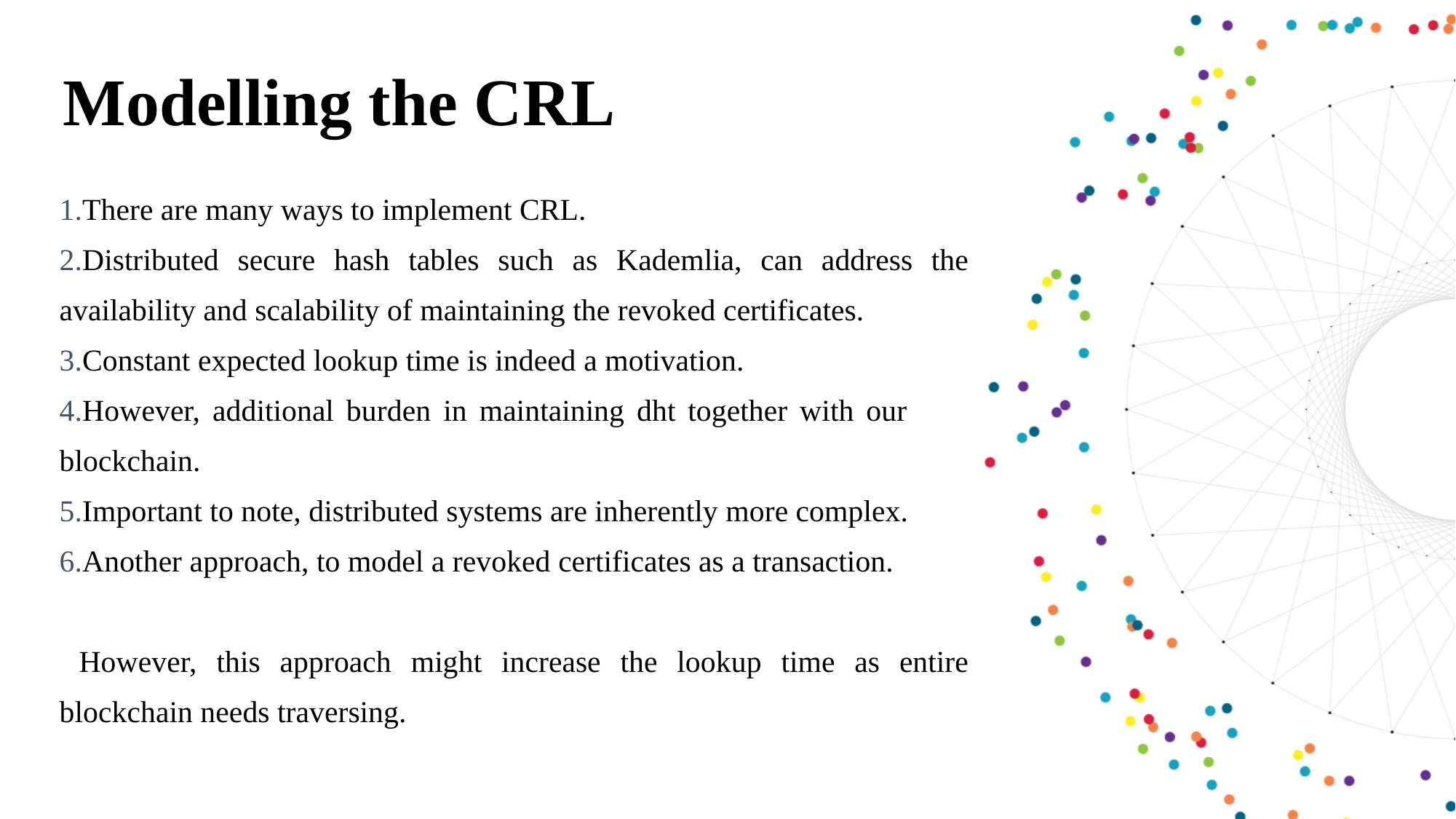

Modelling the CRL

There are many ways to implement CRL.
Distributed secure hash tables such as Kademlia, can address the availability and scalability of maintaining the revoked certificates.
Constant expected lookup time is indeed a motivation.
However, additional burden in maintaining dht together with our      blockchain.
Important to note, distributed systems are inherently more complex.
Another approach, to model a revoked certificates as a transaction.

 However, this approach might increase the lookup time as entire blockchain needs traversing.